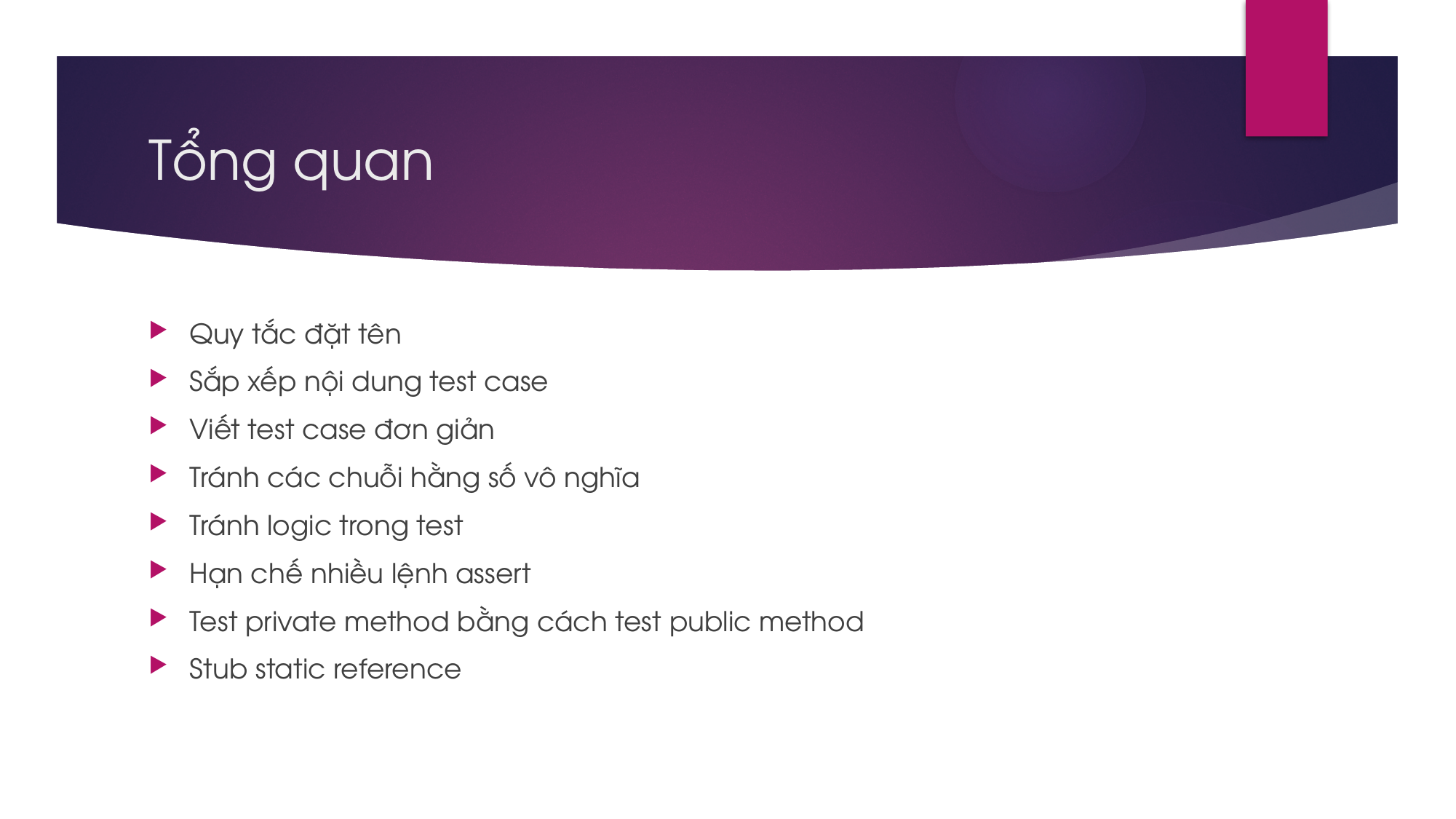

# Tổng quan
Quy tắc đặt tên
Sắp xếp nội dung test case
Viết test case đơn giản
Tránh các chuỗi hằng số vô nghĩa
Tránh logic trong test
Hạn chế nhiều lệnh assert
Test private method bằng cách test public method
Stub static reference